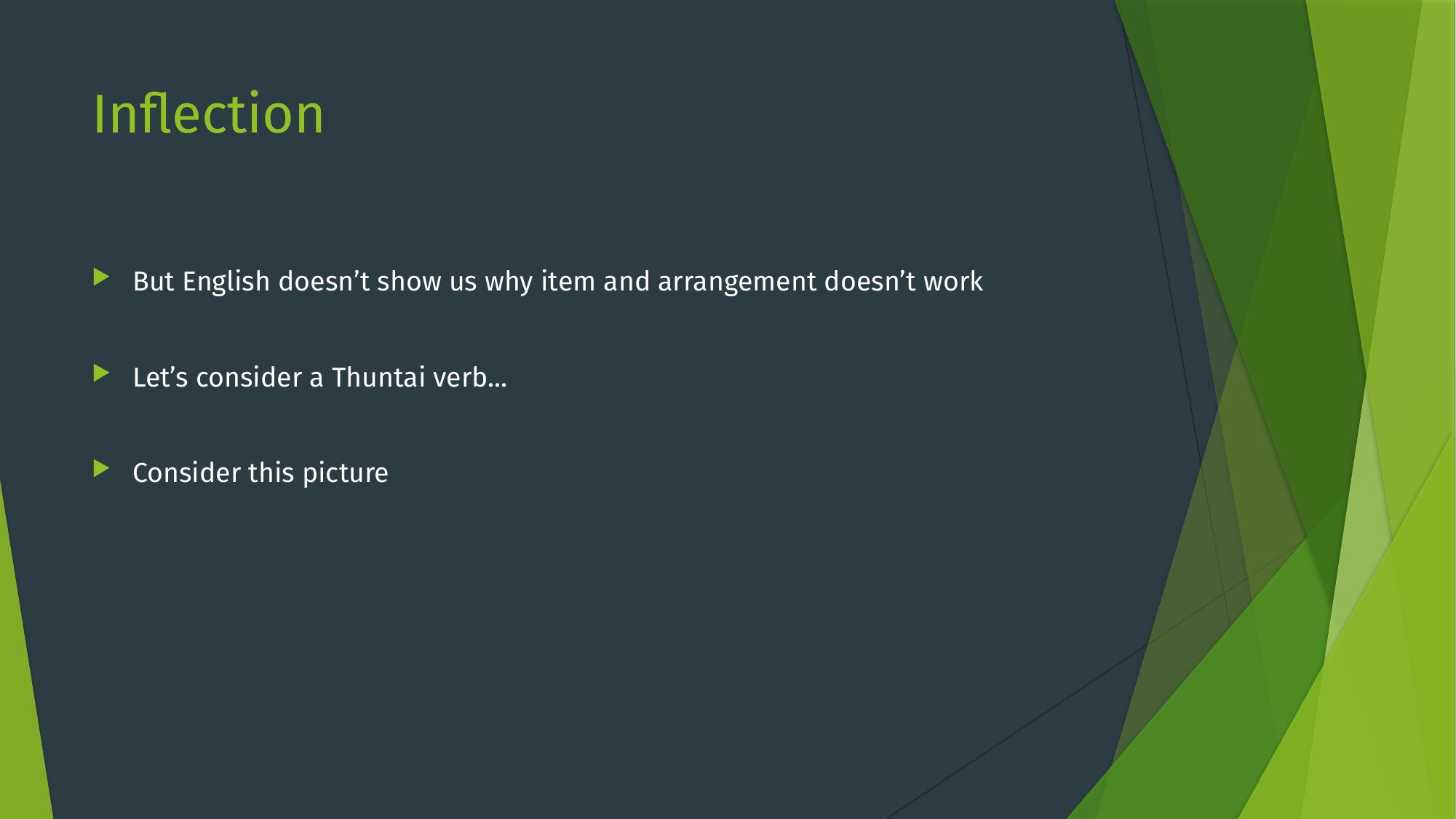

# Inflection
But English doesn’t show us why item and arrangement doesn’t work

Let’s consider a Thuntai verb...

Consider this picture